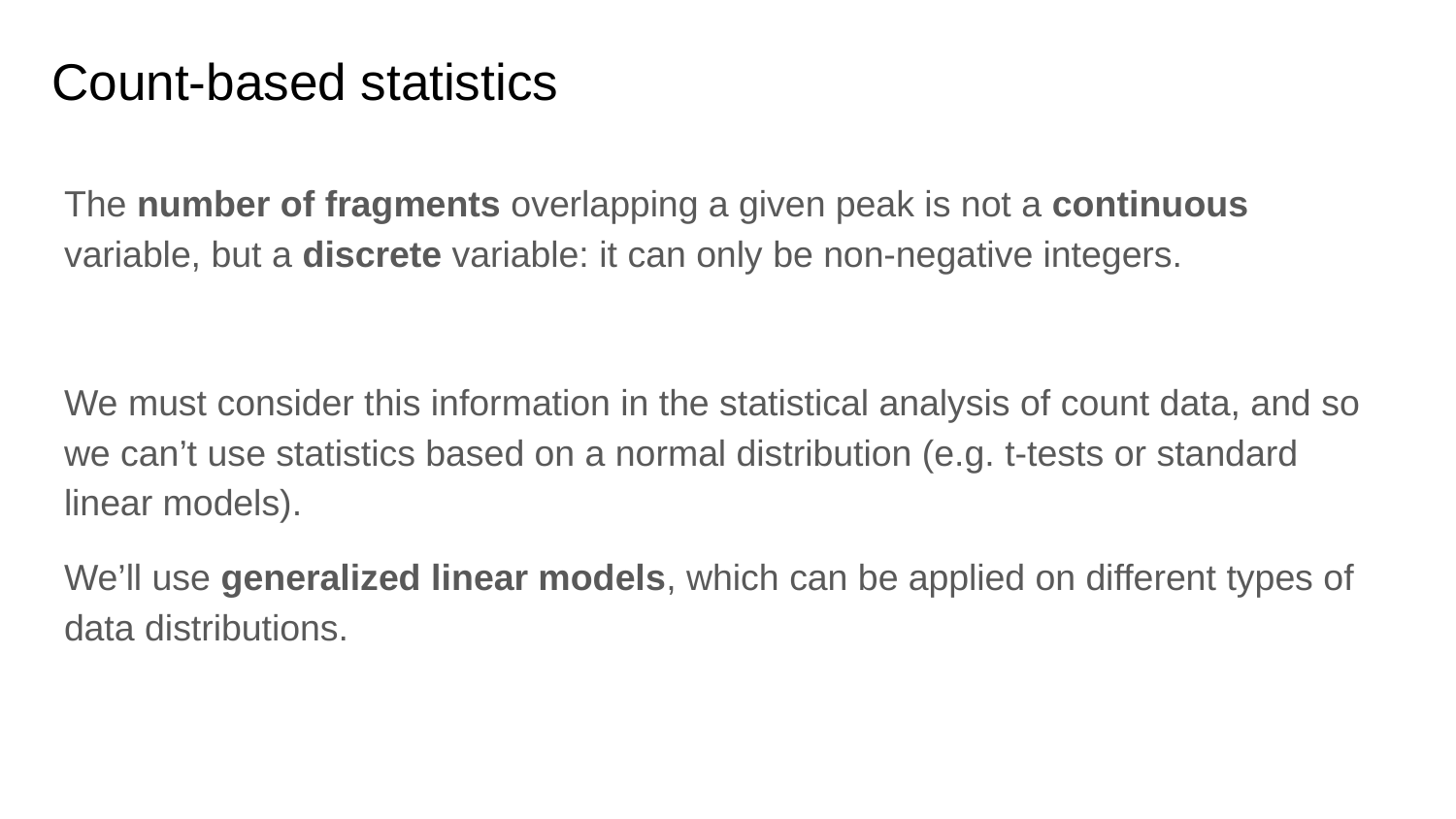

# Count-based statistics
The number of fragments overlapping a given peak is not a continuous variable, but a discrete variable: it can only be non-negative integers.

We must consider this information in the statistical analysis of count data, and so we can’t use statistics based on a normal distribution (e.g. t-tests or standard linear models).
We’ll use generalized linear models, which can be applied on different types of data distributions.